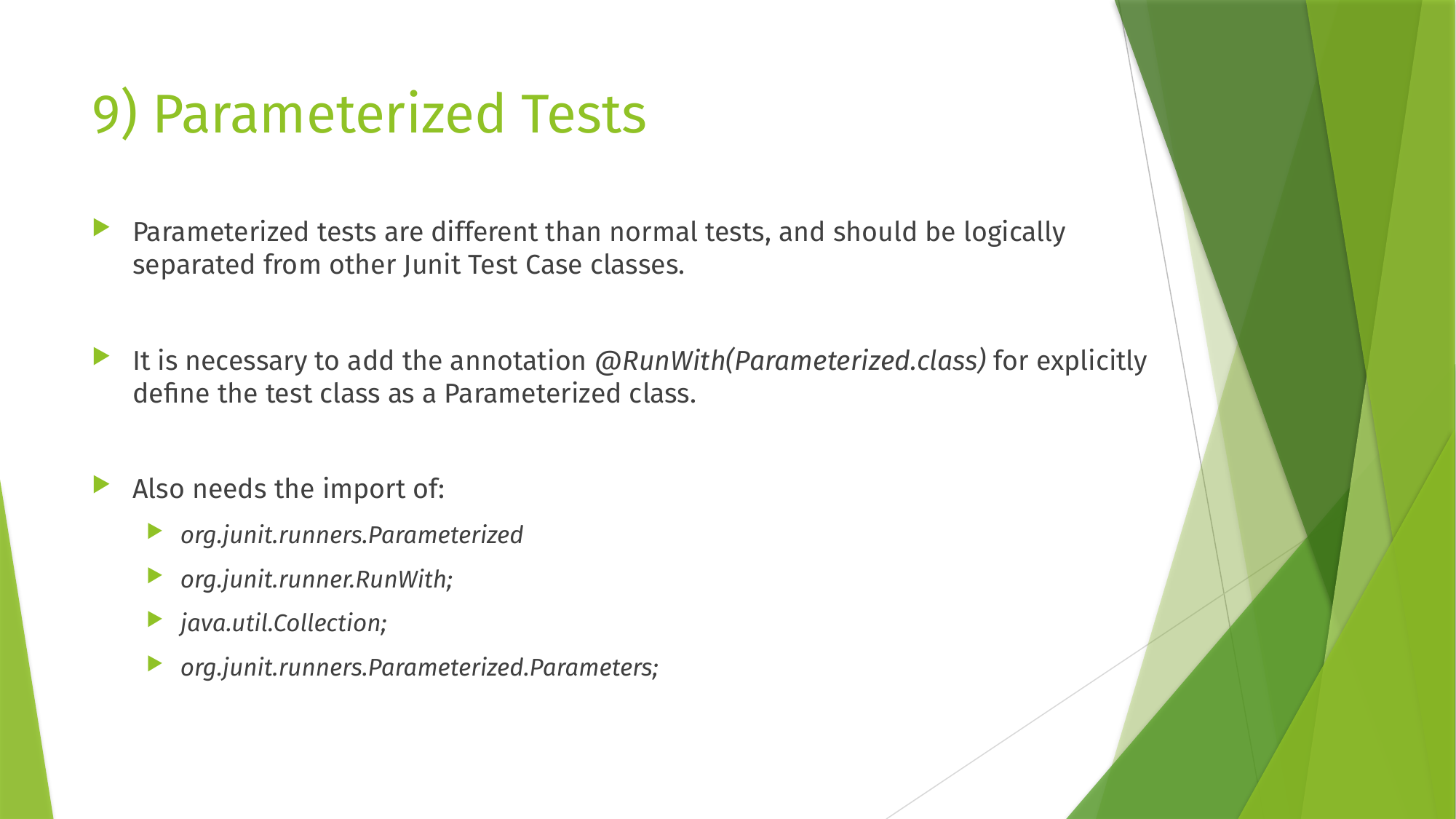

# 9) Parameterized Tests
Parameterized tests are different than normal tests, and should be logically separated from other Junit Test Case classes.

It is necessary to add the annotation @RunWith(Parameterized.class) for explicitly define the test class as a Parameterized class.

Also needs the import of:
org.junit.runners.Parameterized
org.junit.runner.RunWith;
java.util.Collection;
org.junit.runners.Parameterized.Parameters;